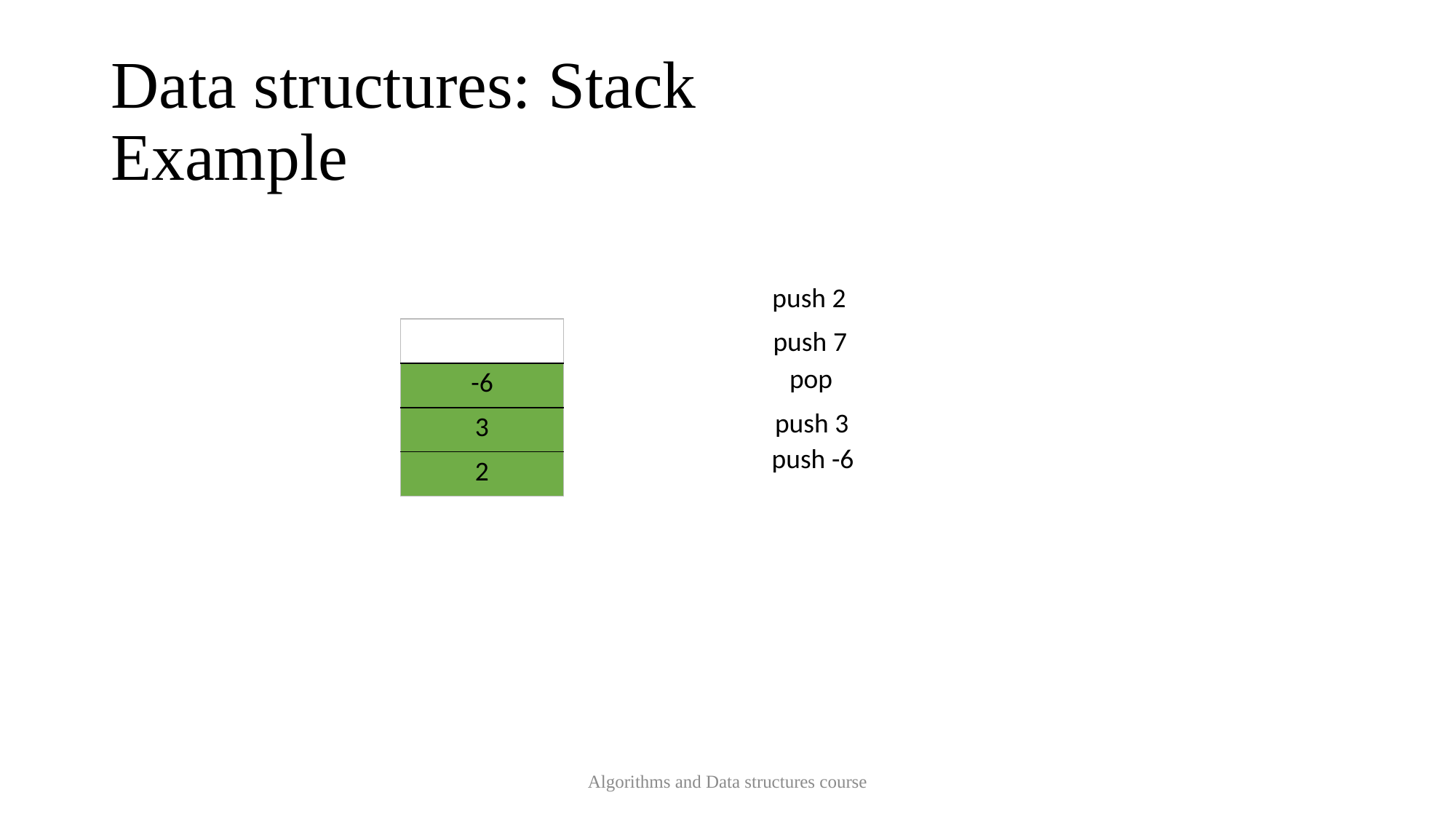

# Data structures: Stack Example
push 2
|  |
| --- |
| -6 |
| 3 |
| 2 |
push 7
pop
push 3
push -6
Algorithms and Data structures course